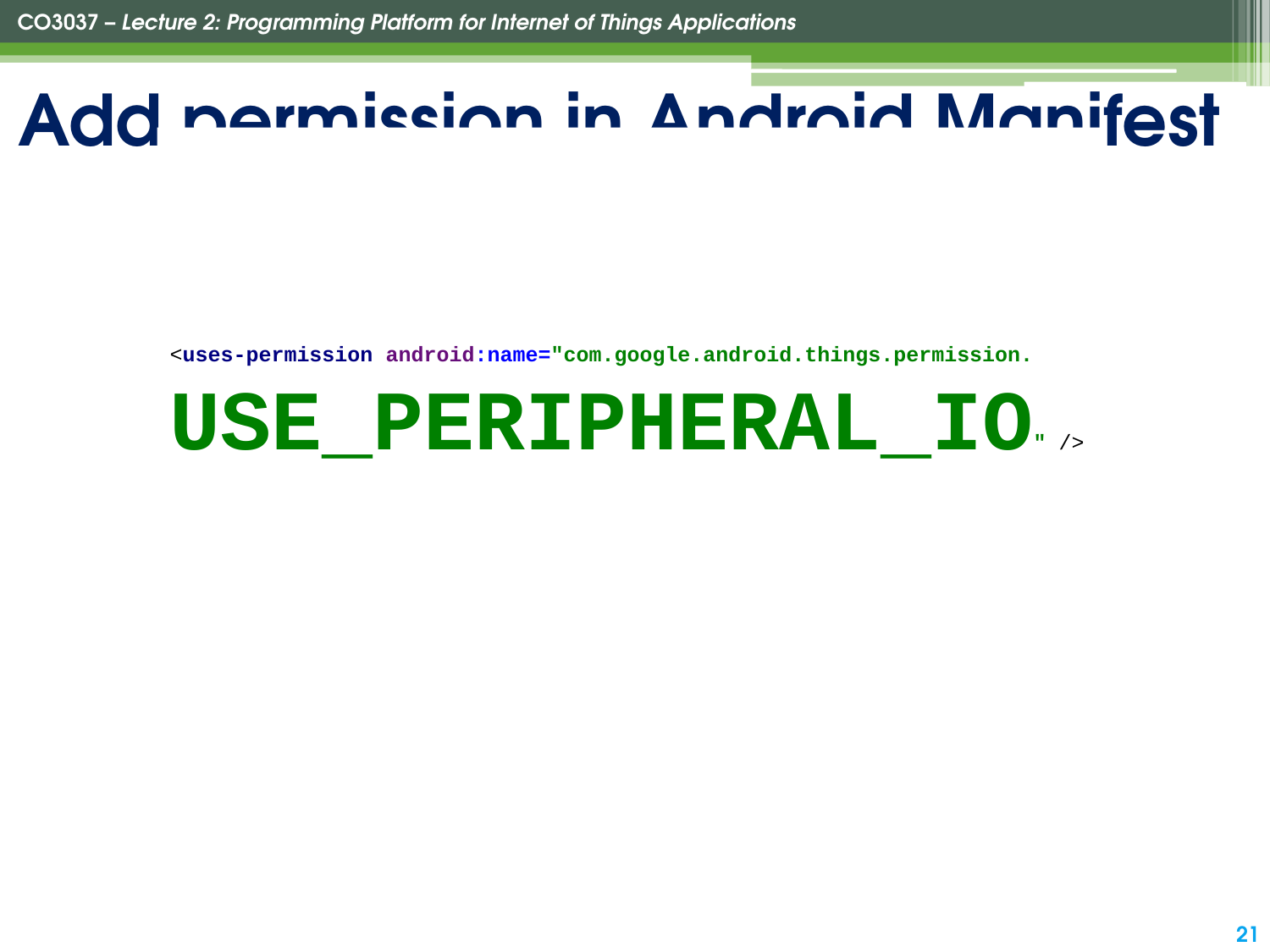

# Add permission in Android Manifest
<uses-permission android:name="com.google.android.things.permission.
USE_PERIPHERAL_IO" />